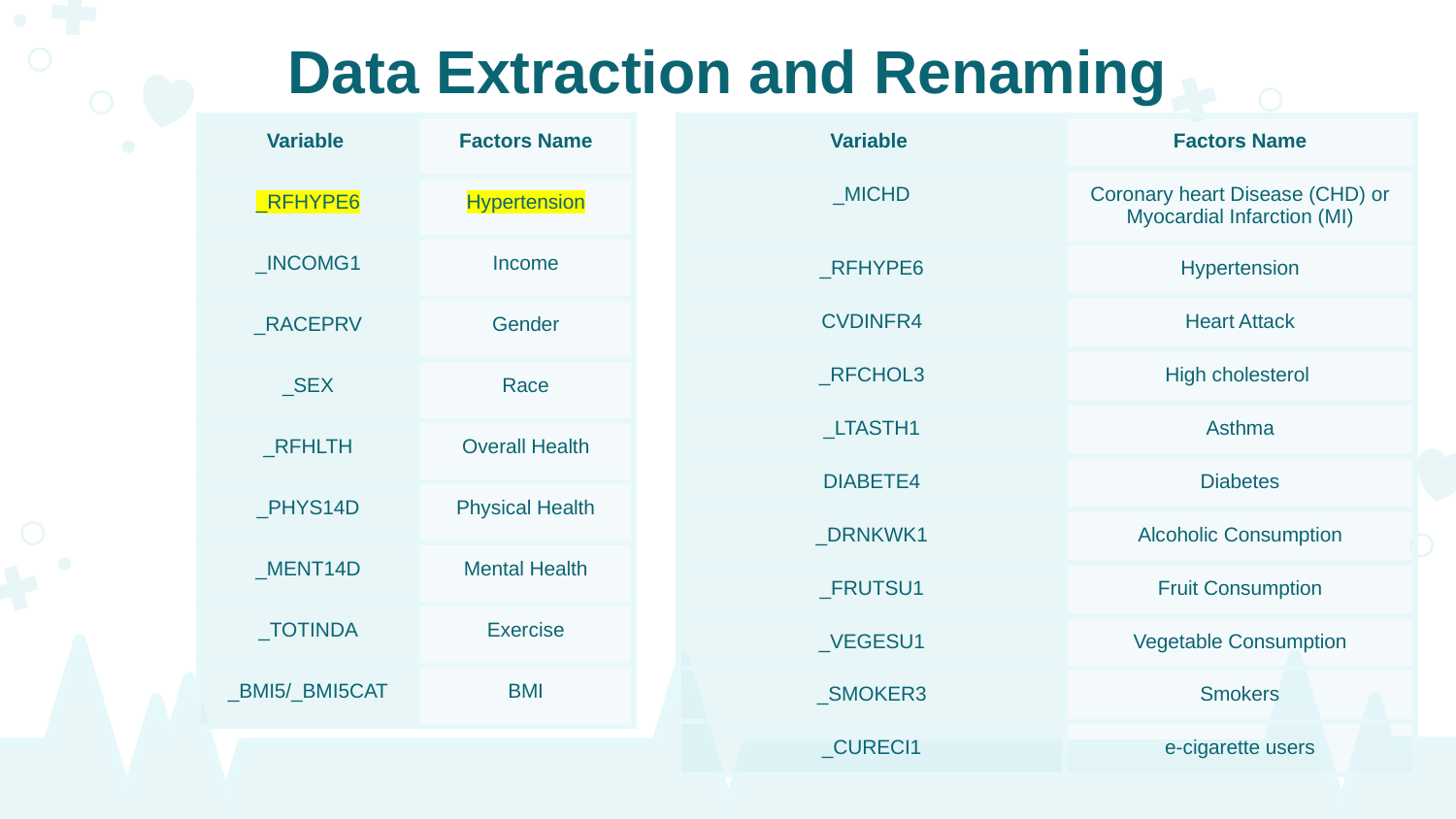

# Data Extraction and Renaming

| Variable | Factors Name |
| --- | --- |
| \_RFHYPE6 | Hypertension |
| \_INCOMG1 | Income |
| \_RACEPRV | Gender |
| \_SEX | Race |
| \_RFHLTH | Overall Health |
| \_PHYS14D | Physical Health |
| \_MENT14D | Mental Health |
| \_TOTINDA | Exercise |
| \_BMI5/\_BMI5CAT | BMI |
| Variable | Factors Name |
| --- | --- |
| \_MICHD | Coronary heart Disease (CHD) or Myocardial Infarction (MI) |
| \_RFHYPE6 | Hypertension |
| CVDINFR4 | Heart Attack |
| \_RFCHOL3 | High cholesterol |
| \_LTASTH1 | Asthma |
| DIABETE4 | Diabetes |
| \_DRNKWK1 | Alcoholic Consumption |
| \_FRUTSU1 | Fruit Consumption |
| \_VEGESU1 | Vegetable Consumption |
| \_SMOKER3 | Smokers |
| \_CURECI1 | e-cigarette users |